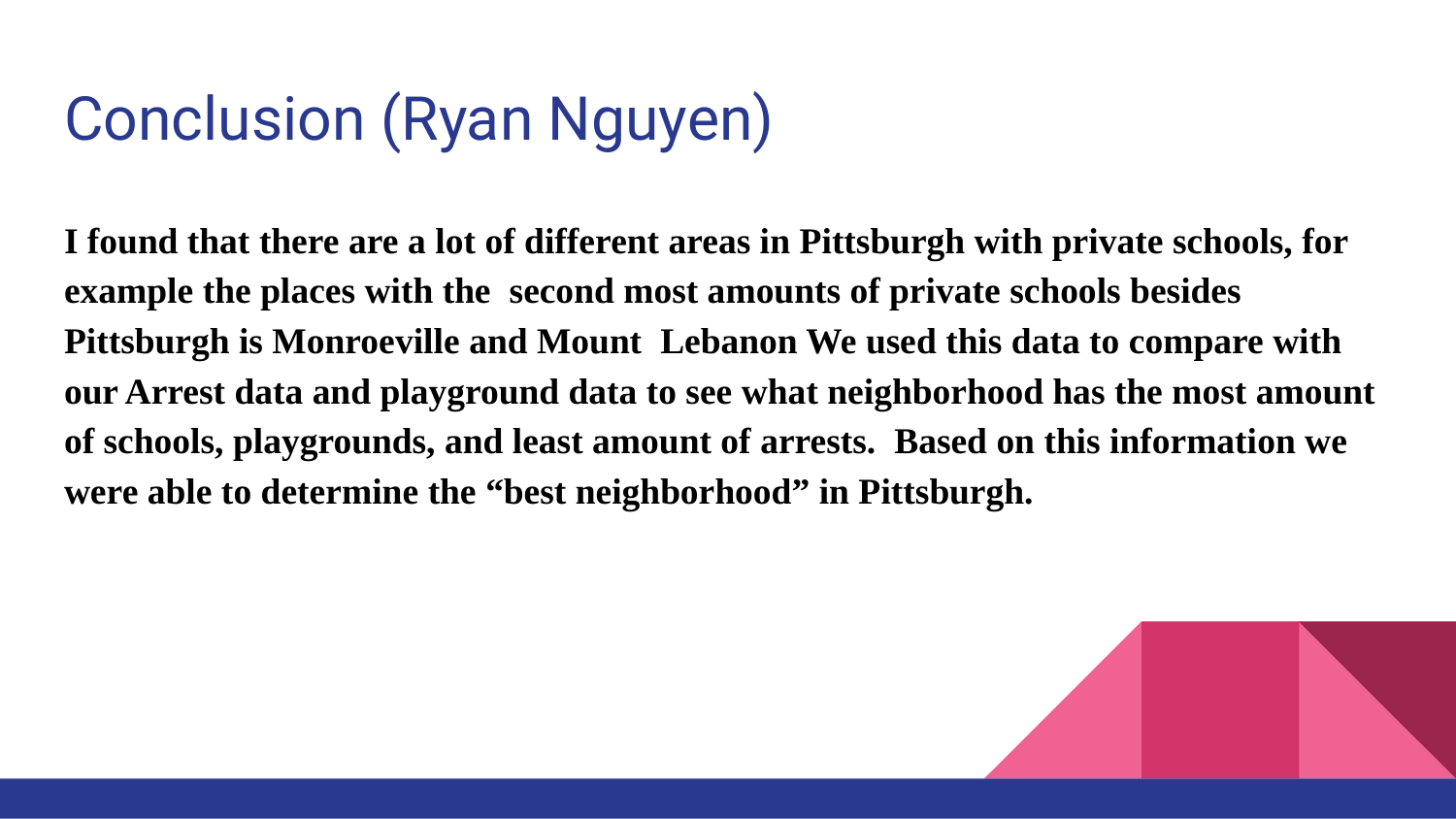

# Conclusion (Ryan Nguyen)
I found that there are a lot of different areas in Pittsburgh with private schools, for example the places with the  second most amounts of private schools besides Pittsburgh is Monroeville and Mount  Lebanon We used this data to compare with our Arrest data and playground data to see what neighborhood has the most amount of schools, playgrounds, and least amount of arrests.  Based on this information we were able to determine the “best neighborhood” in Pittsburgh.